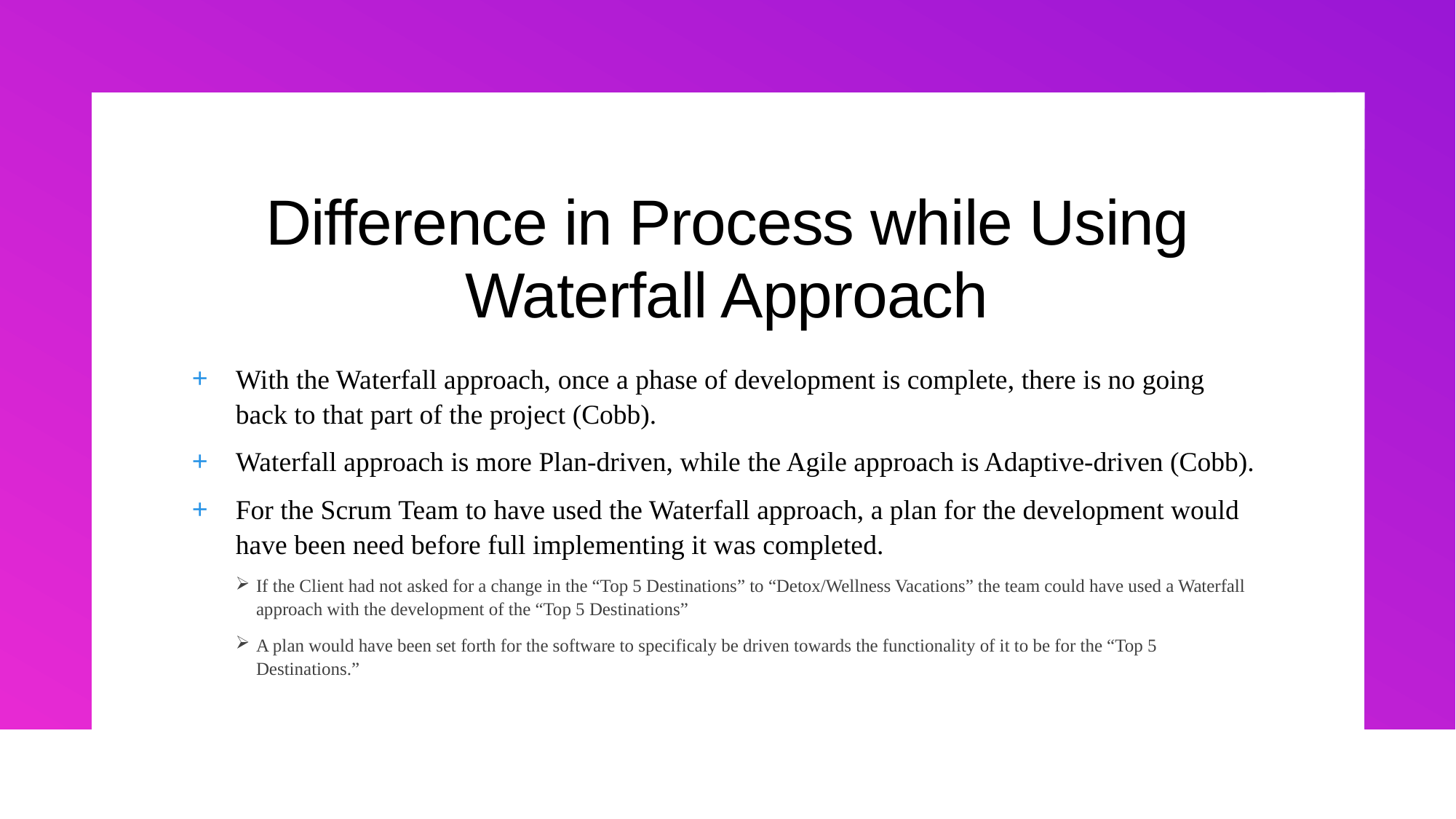

# Difference in Process while Using Waterfall Approach
With the Waterfall approach, once a phase of development is complete, there is no going back to that part of the project (Cobb).
Waterfall approach is more Plan-driven, while the Agile approach is Adaptive-driven (Cobb).
For the Scrum Team to have used the Waterfall approach, a plan for the development would have been need before full implementing it was completed.
If the Client had not asked for a change in the “Top 5 Destinations” to “Detox/Wellness Vacations” the team could have used a Waterfall approach with the development of the “Top 5 Destinations”
A plan would have been set forth for the software to specificaly be driven towards the functionality of it to be for the “Top 5 Destinations.”